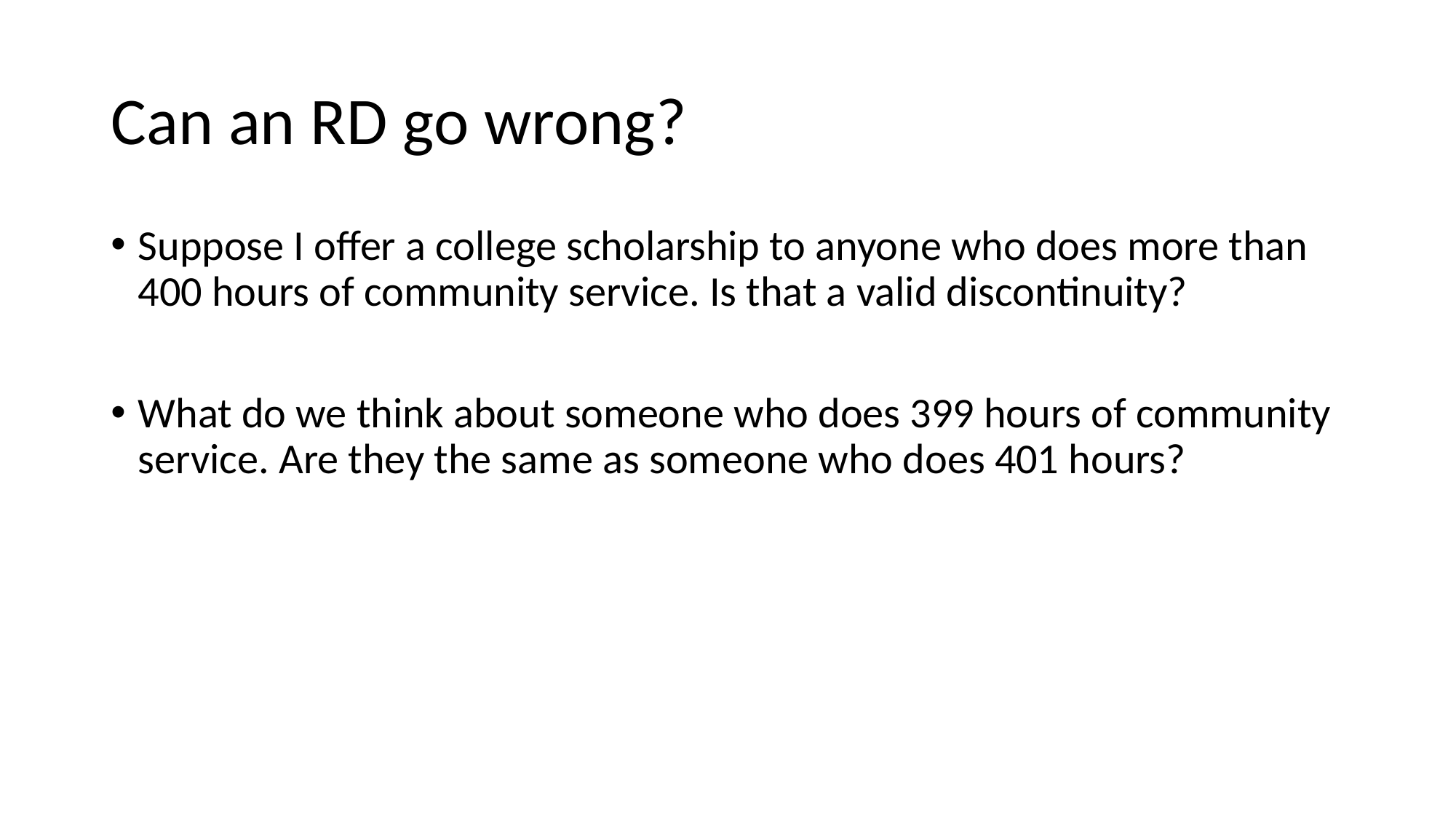

# Can an RD go wrong?
Suppose I offer a college scholarship to anyone who does more than 400 hours of community service. Is that a valid discontinuity?

What do we think about someone who does 399 hours of community service. Are they the same as someone who does 401 hours?